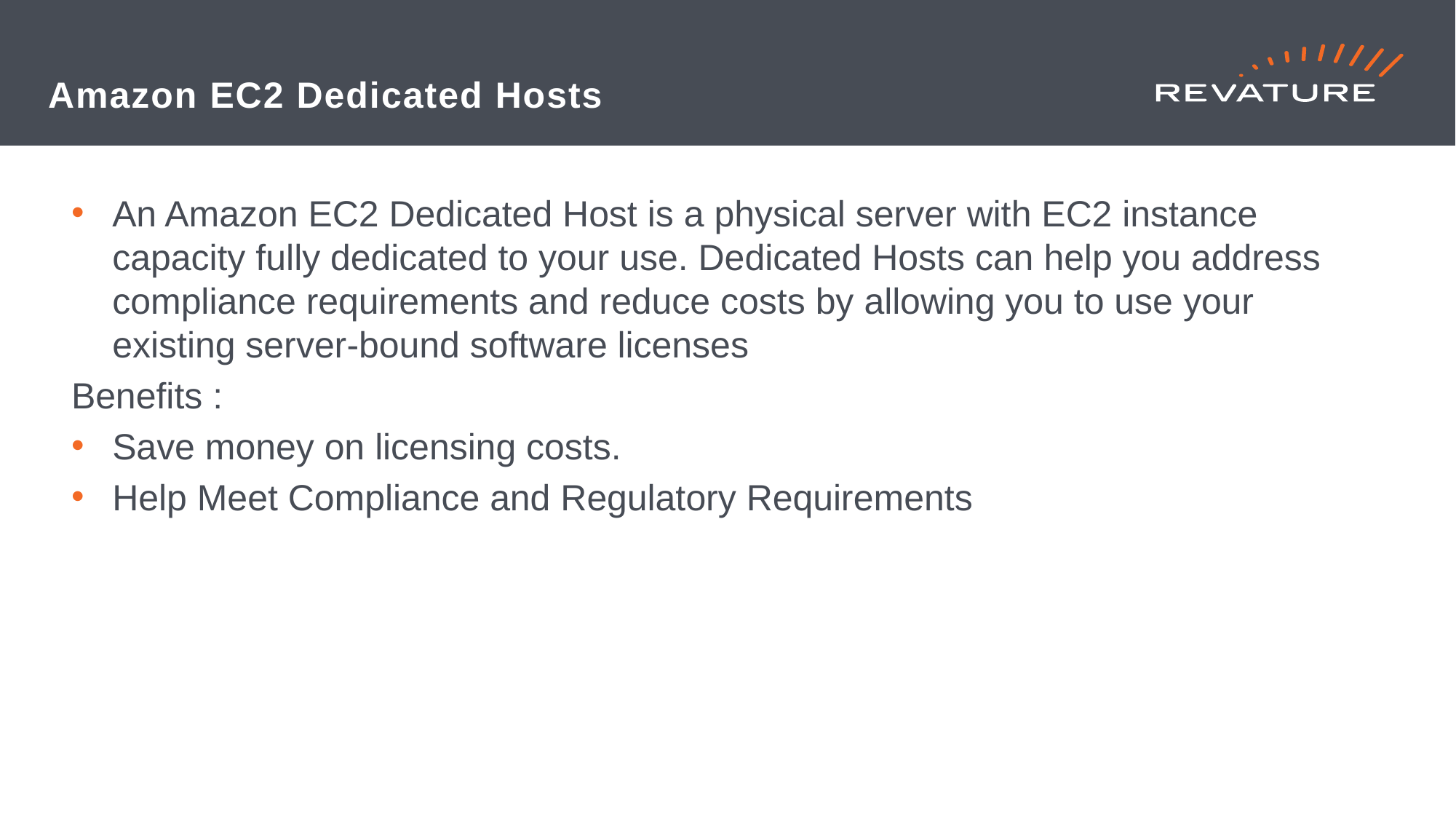

# Amazon EC2 Dedicated Hosts
An Amazon EC2 Dedicated Host is a physical server with EC2 instance capacity fully dedicated to your use. Dedicated Hosts can help you address compliance requirements and reduce costs by allowing you to use your existing server-bound software licenses
Benefits :
Save money on licensing costs.
Help Meet Compliance and Regulatory Requirements